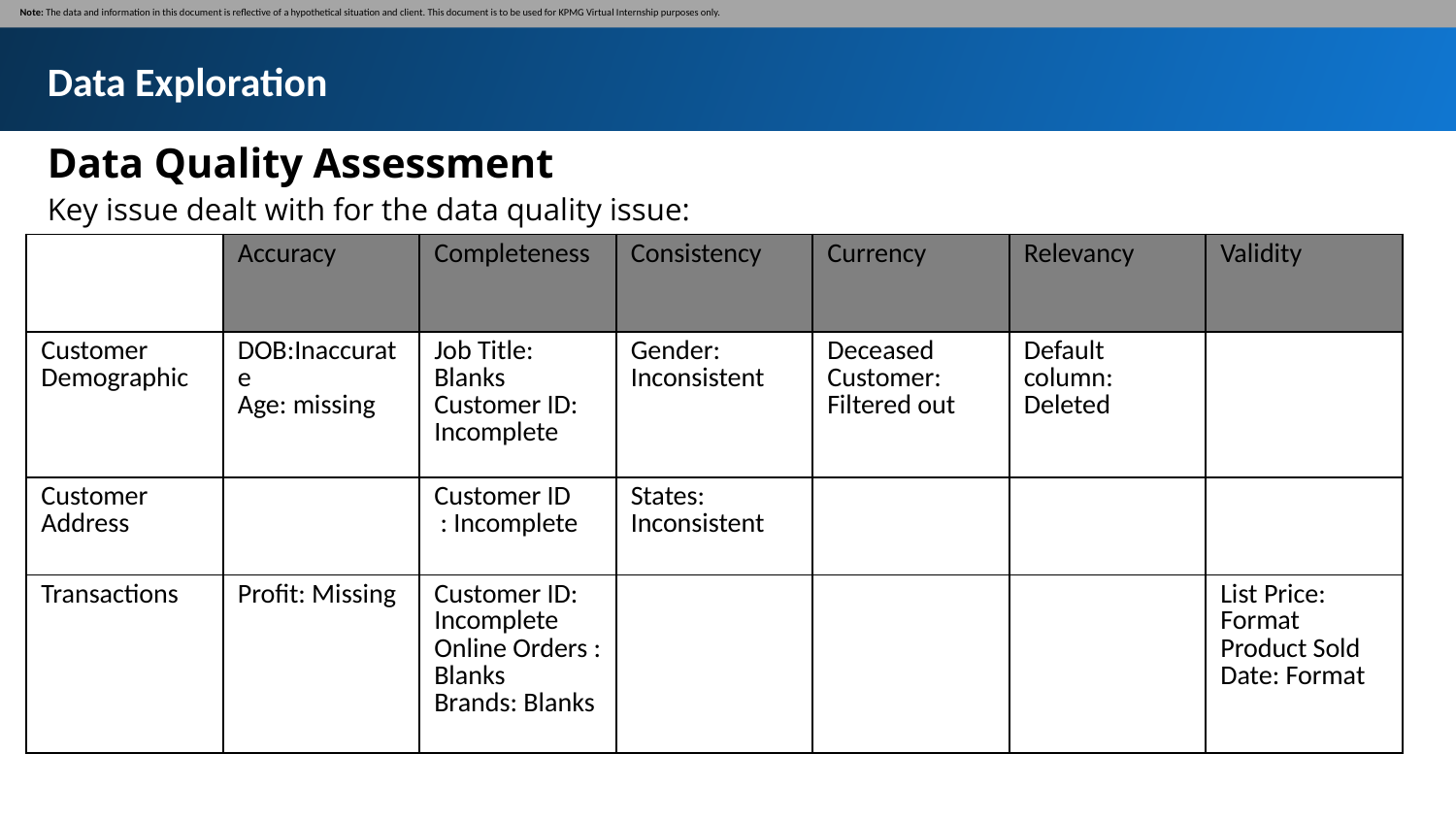

Note: The data and information in this document is reflective of a hypothetical situation and client. This document is to be used for KPMG Virtual Internship purposes only.

Data Exploration
Data Quality Assessment
Key issue dealt with for the data quality issue:
|  | Accuracy | Completeness | Consistency | Currency | Relevancy | Validity |
| --- | --- | --- | --- | --- | --- | --- |
| Customer Demographic | DOB:Inaccurate Age: missing | Job Title: Blanks Customer ID: Incomplete | Gender: Inconsistent | Deceased Customer: Filtered out | Default column: Deleted |  |
| Customer Address |  | Customer ID : Incomplete | States: Inconsistent |  |  |  |
| Transactions | Profit: Missing | Customer ID: Incomplete Online Orders : Blanks Brands: Blanks |  |  |  | List Price: Format Product Sold Date: Format |